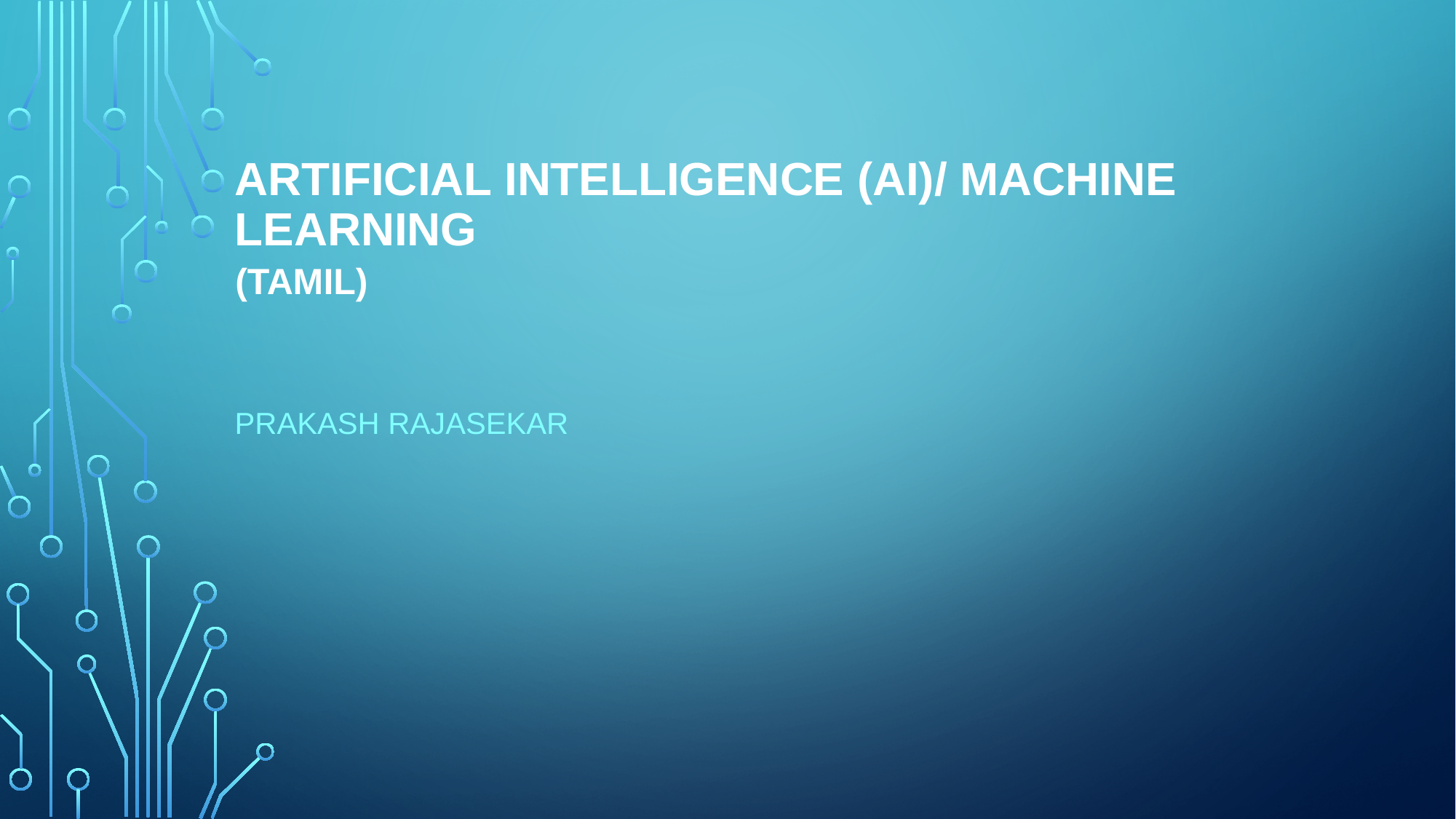

# Artificial Intelligence (AI)/ machine Learning
(Tamil)
Prakash Rajasekar